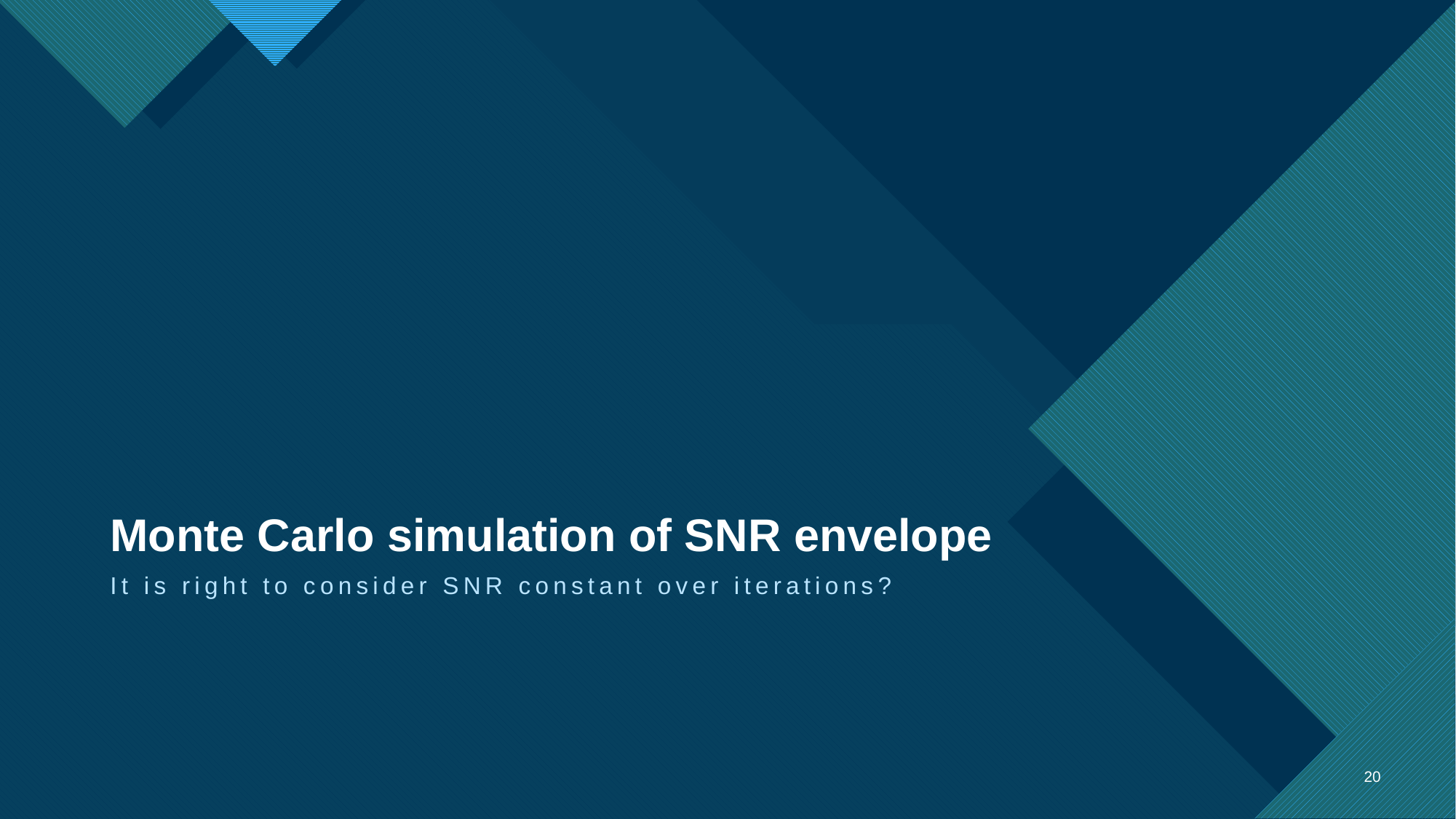

# Monte Carlo simulation of SNR envelope
It is right to consider SNR constant over iterations?
20